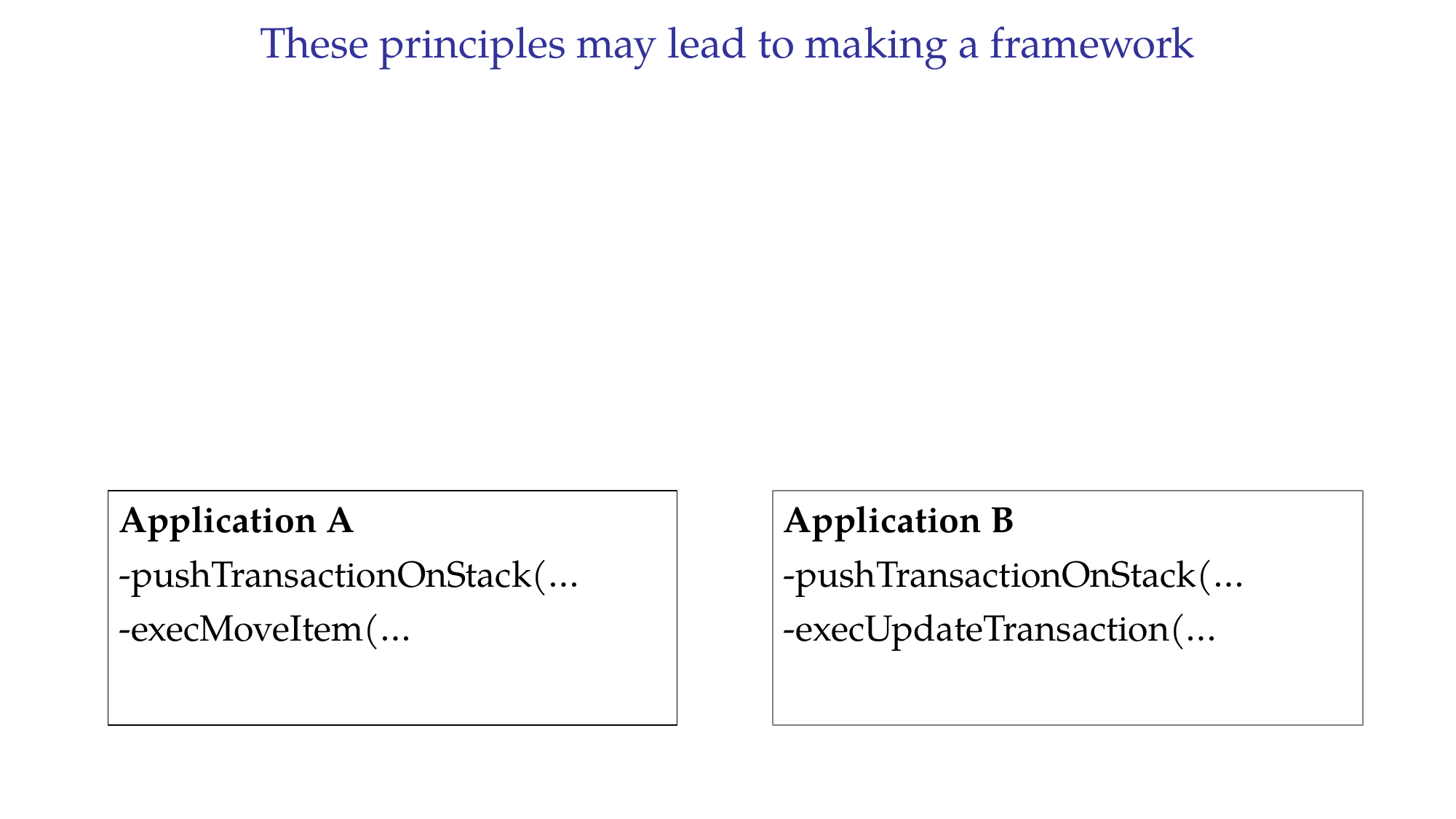

These principles may lead to making a framework
Application B
-pushTransactionOnStack(…
-execUpdateTransaction(…
Application A
-pushTransactionOnStack(…
-execMoveItem(…